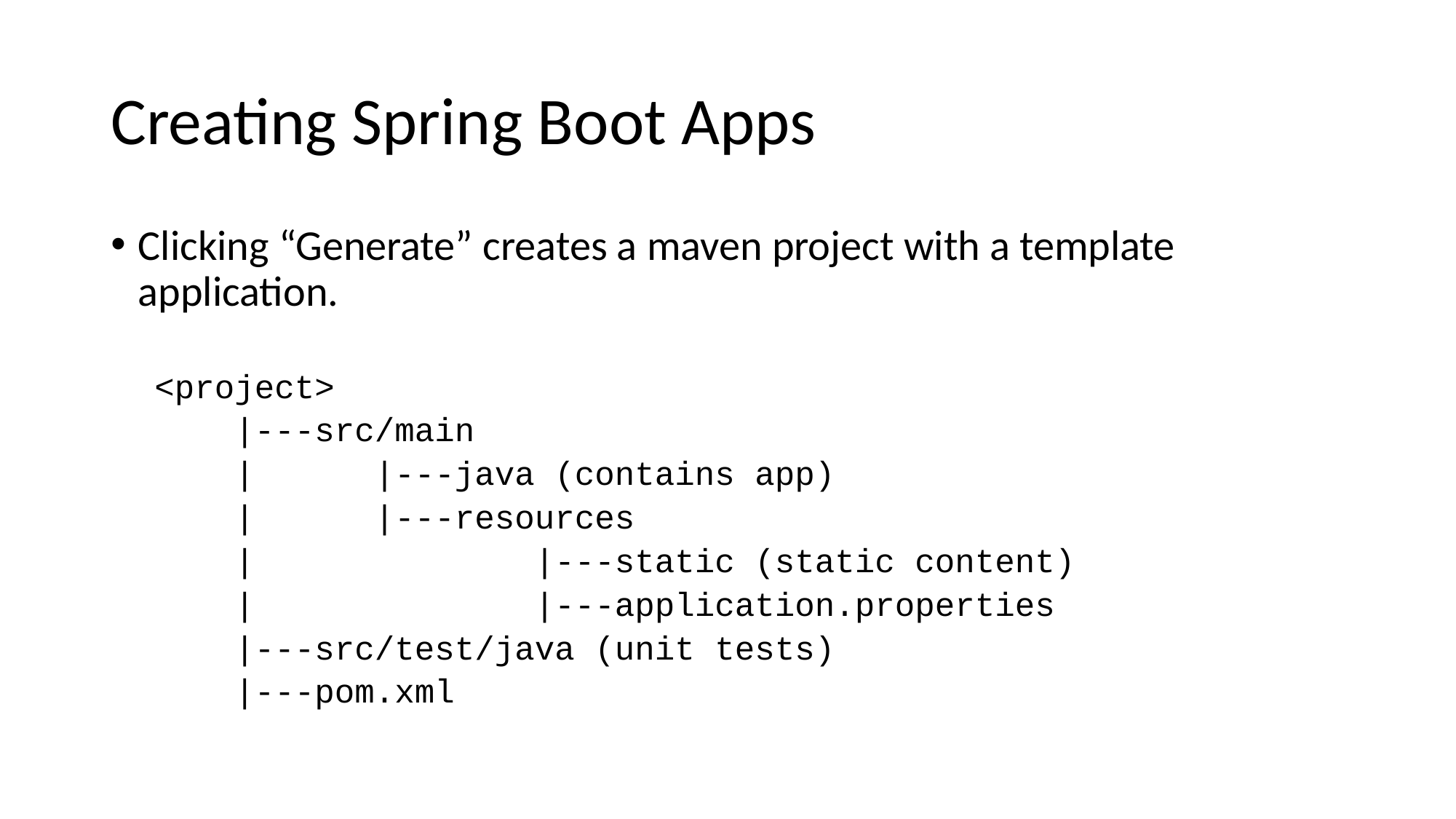

# Creating Spring Boot Apps
Clicking “Generate” creates a maven project with a template application.

<project>
    |---src/main
    |      |---java (contains app)
    |      |---resources
    |              |---static (static content)
    |              |---application.properties
    |---src/test/java (unit tests)
    |---pom.xml